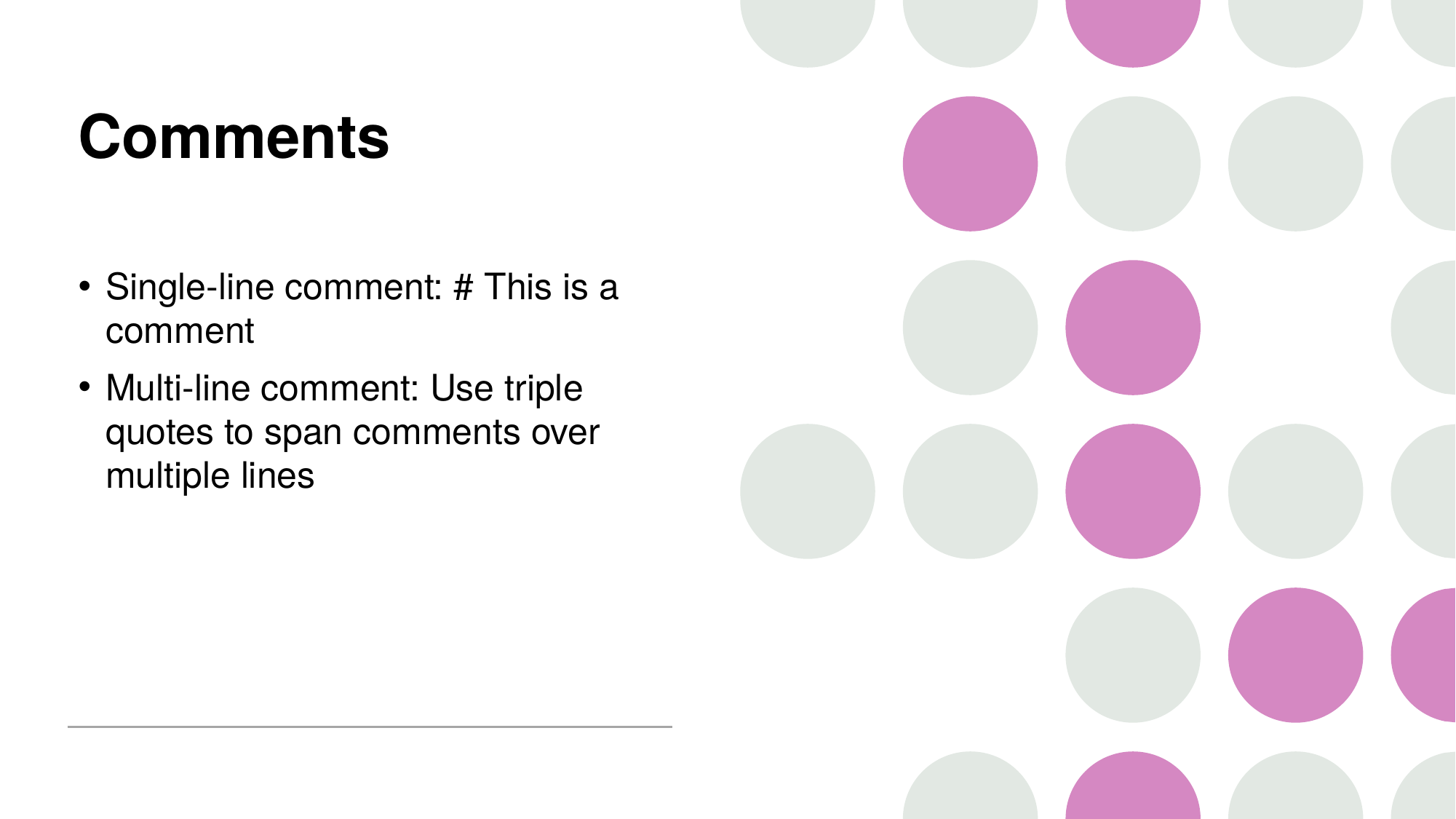

# Comments
Single-line comment: # This is a comment
Multi-line comment: Use triple quotes to span comments over multiple lines